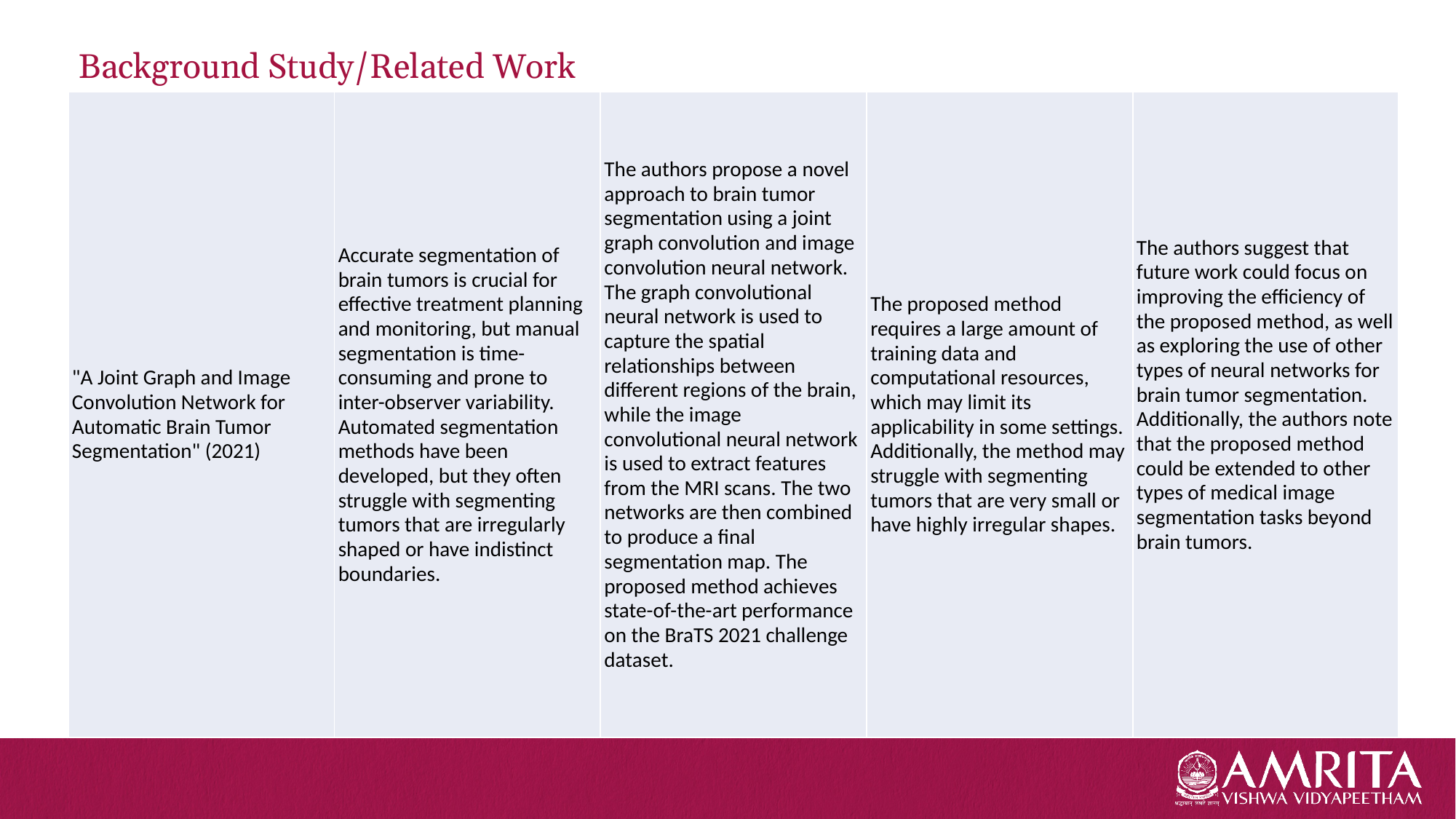

# Background Study/Related Work

| "A Joint Graph and Image Convolution Network for Automatic Brain Tumor Segmentation" (2021) | Accurate segmentation of brain tumors is crucial for effective treatment planning and monitoring, but manual segmentation is time-consuming and prone to inter-observer variability. Automated segmentation methods have been developed, but they often struggle with segmenting tumors that are irregularly shaped or have indistinct boundaries. | The authors propose a novel approach to brain tumor segmentation using a joint graph convolution and image convolution neural network. The graph convolutional neural network is used to capture the spatial relationships between different regions of the brain, while the image convolutional neural network is used to extract features from the MRI scans. The two networks are then combined to produce a final segmentation map. The proposed method achieves state-of-the-art performance on the BraTS 2021 challenge dataset. | The proposed method requires a large amount of training data and computational resources, which may limit its applicability in some settings. Additionally, the method may struggle with segmenting tumors that are very small or have highly irregular shapes. | The authors suggest that future work could focus on improving the efficiency of the proposed method, as well as exploring the use of other types of neural networks for brain tumor segmentation. Additionally, the authors note that the proposed method could be extended to other types of medical image segmentation tasks beyond brain tumors. |
| --- | --- | --- | --- | --- |